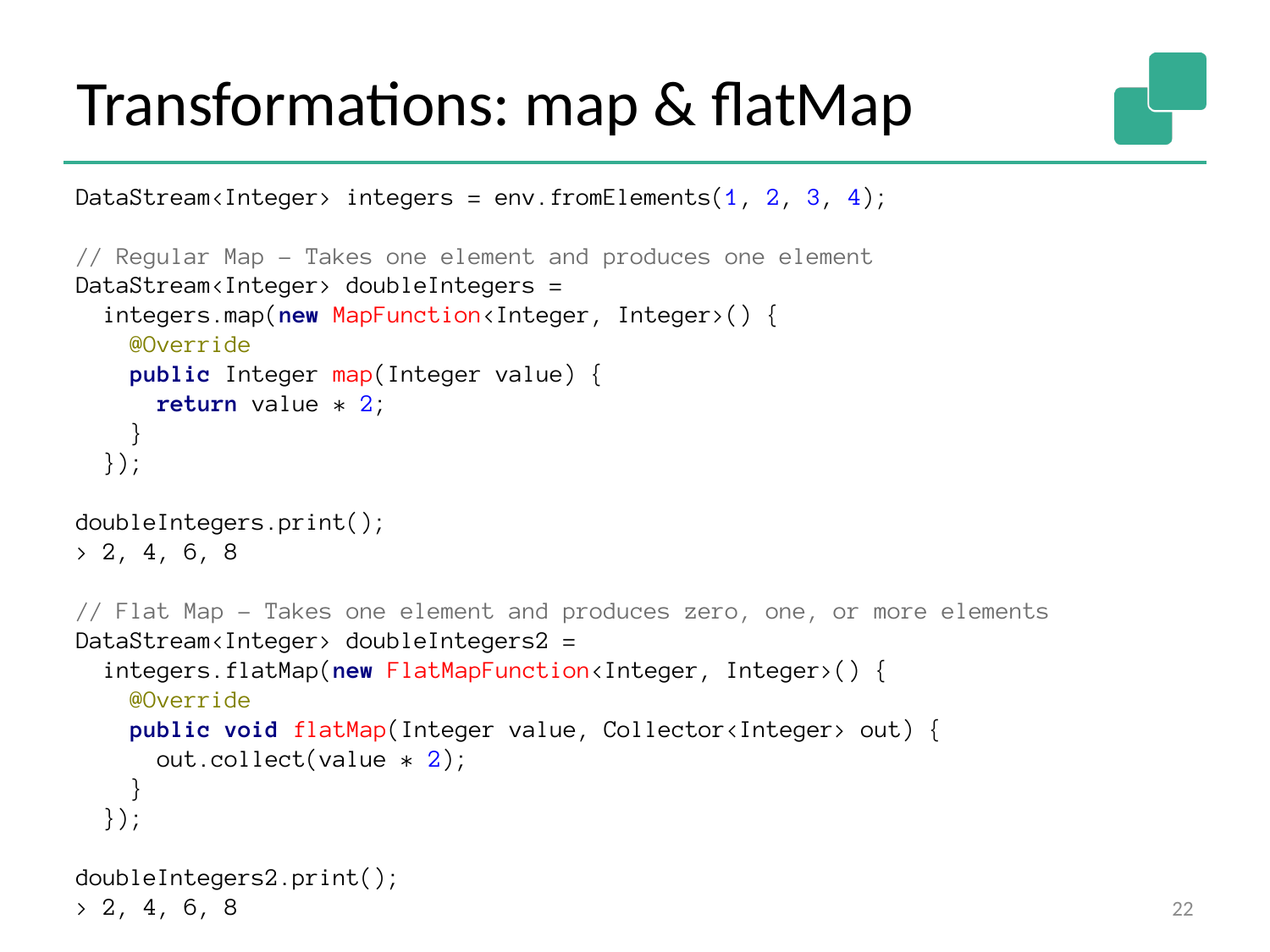

Transformations: map & flatMap
DataStream<Integer> integers = env.fromElements(1, 2, 3, 4);
// Regular Map - Takes one element and produces one element
DataStream<Integer> doubleIntegers =
  integers.map(new MapFunction<Integer, Integer>() {
    @Override
    public Integer map(Integer value) {
      return value * 2;
    }
  });

doubleIntegers.print();
> 2, 4, 6, 8

// Flat Map - Takes one element and produces zero, one, or more elements
DataStream<Integer> doubleIntegers2 =
  integers.flatMap(new FlatMapFunction<Integer, Integer>() {
    @Override
    public void flatMap(Integer value, Collector<Integer> out) {
      out.collect(value * 2);
    }
  });

doubleIntegers2.print();
> 2, 4, 6, 8

22